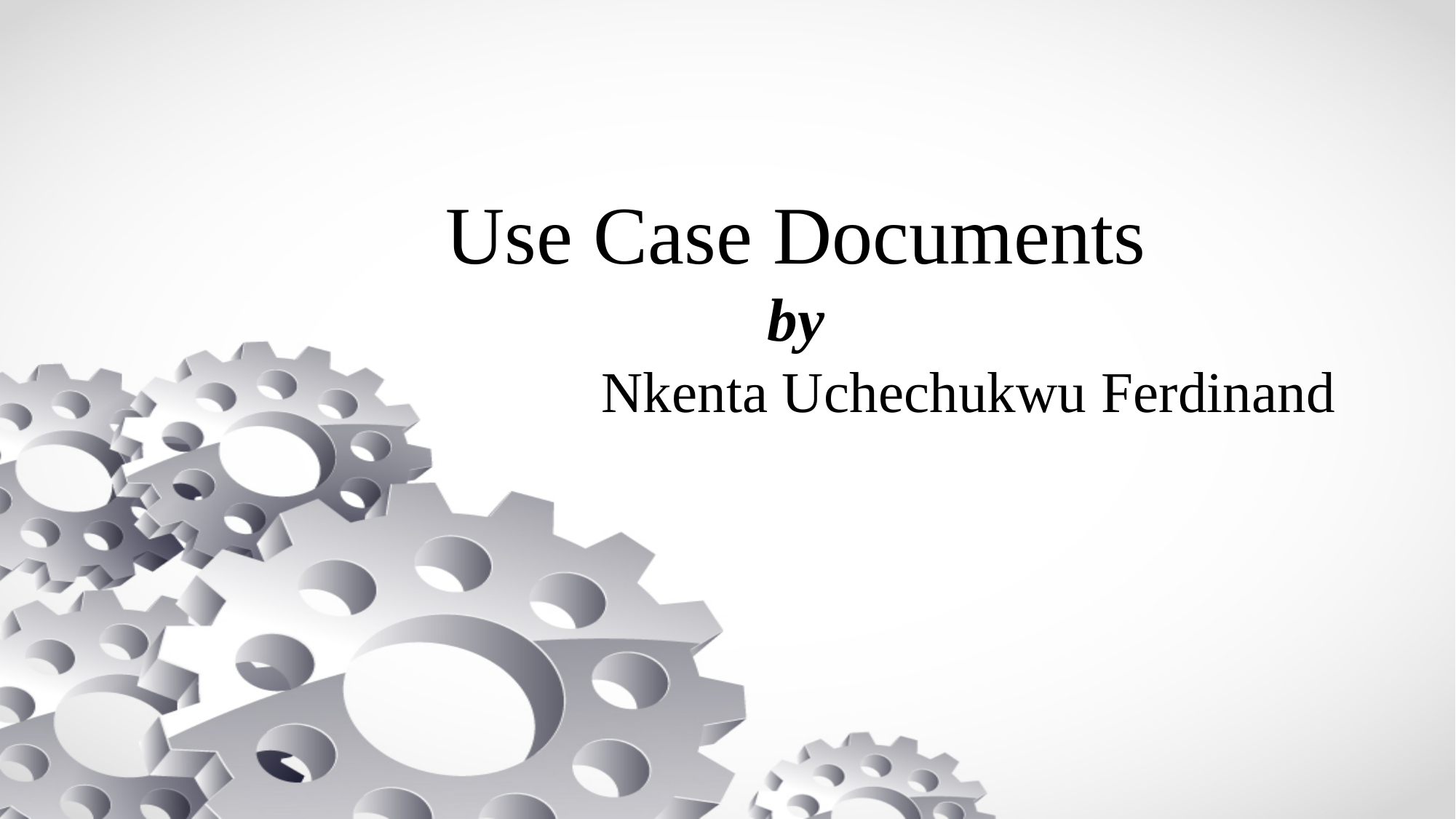

# Use Case Documents by
Nkenta Uchechukwu Ferdinand